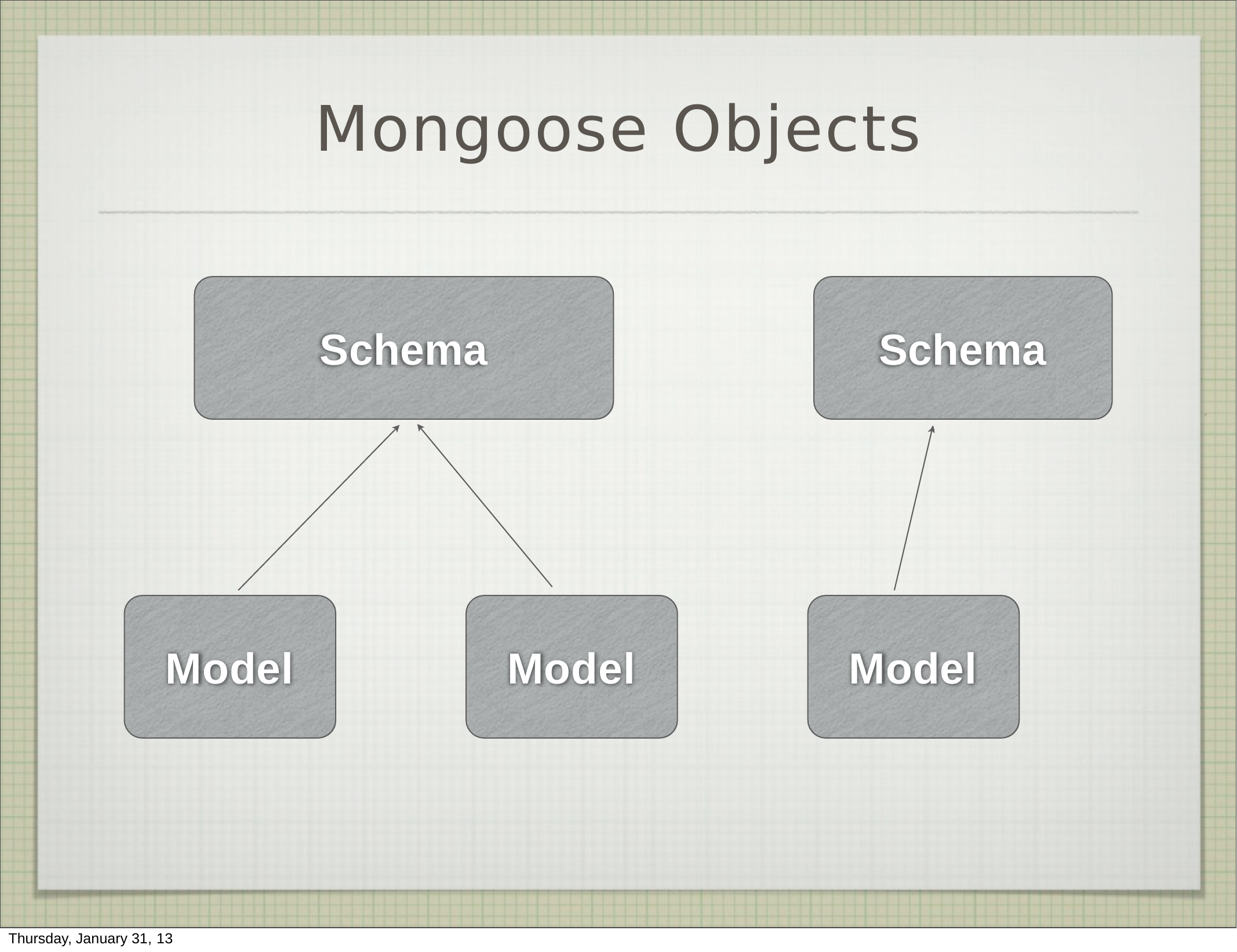

# Mongoose Objects

Schema
Schema

Model
Model
Model

Thursday, January 31, 13